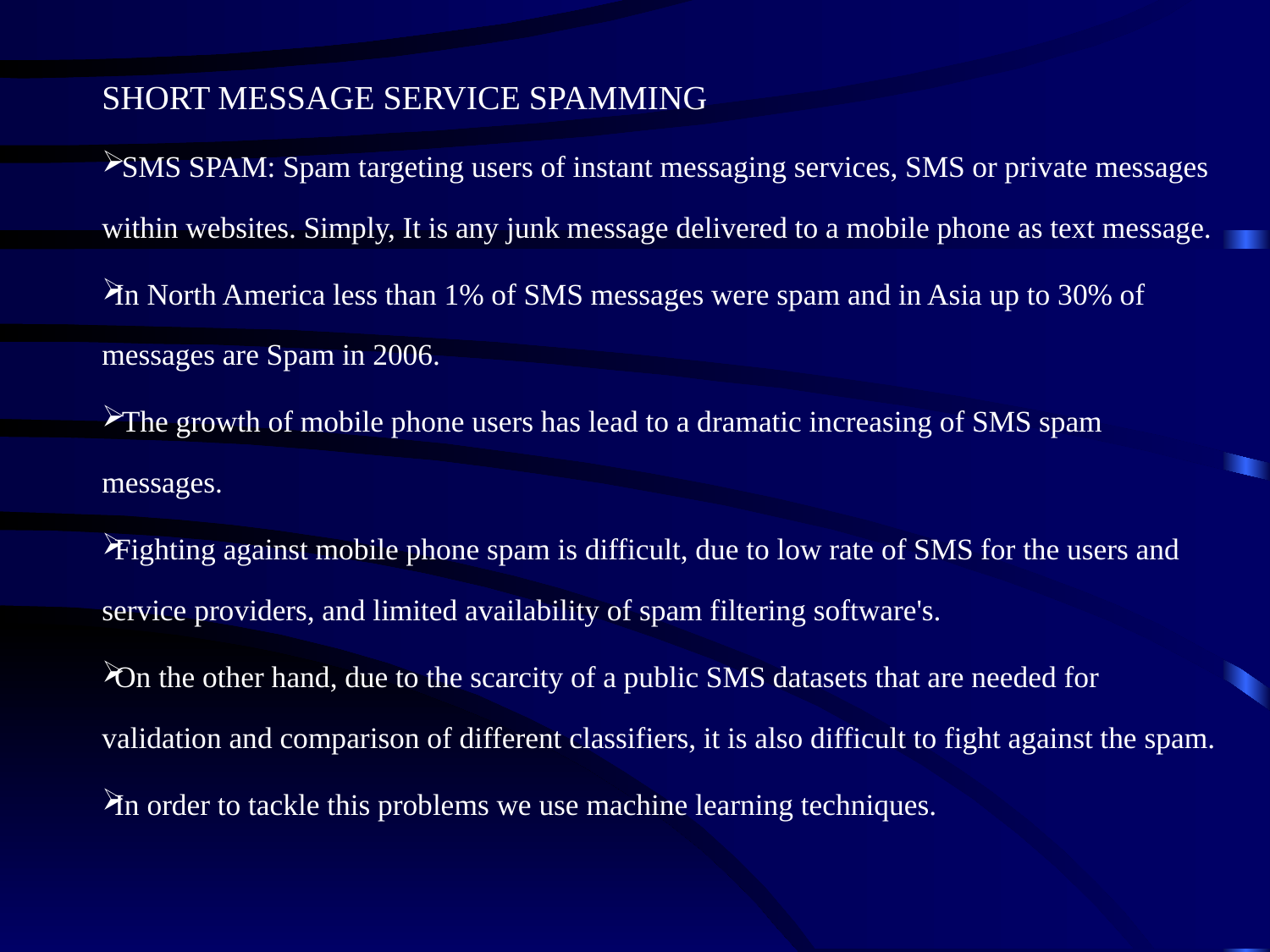

SHORT MESSAGE SERVICE SPAMMING
 SMS SPAM: Spam targeting users of instant messaging services, SMS or private messages within websites. Simply, It is any junk message delivered to a mobile phone as text message.
In North America less than 1% of SMS messages were spam and in Asia up to 30% of messages are Spam in 2006.
 The growth of mobile phone users has lead to a dramatic increasing of SMS spam messages.
Fighting against mobile phone spam is difficult, due to low rate of SMS for the users and service providers, and limited availability of spam filtering software's.
On the other hand, due to the scarcity of a public SMS datasets that are needed for validation and comparison of different classifiers, it is also difficult to fight against the spam.
In order to tackle this problems we use machine learning techniques.